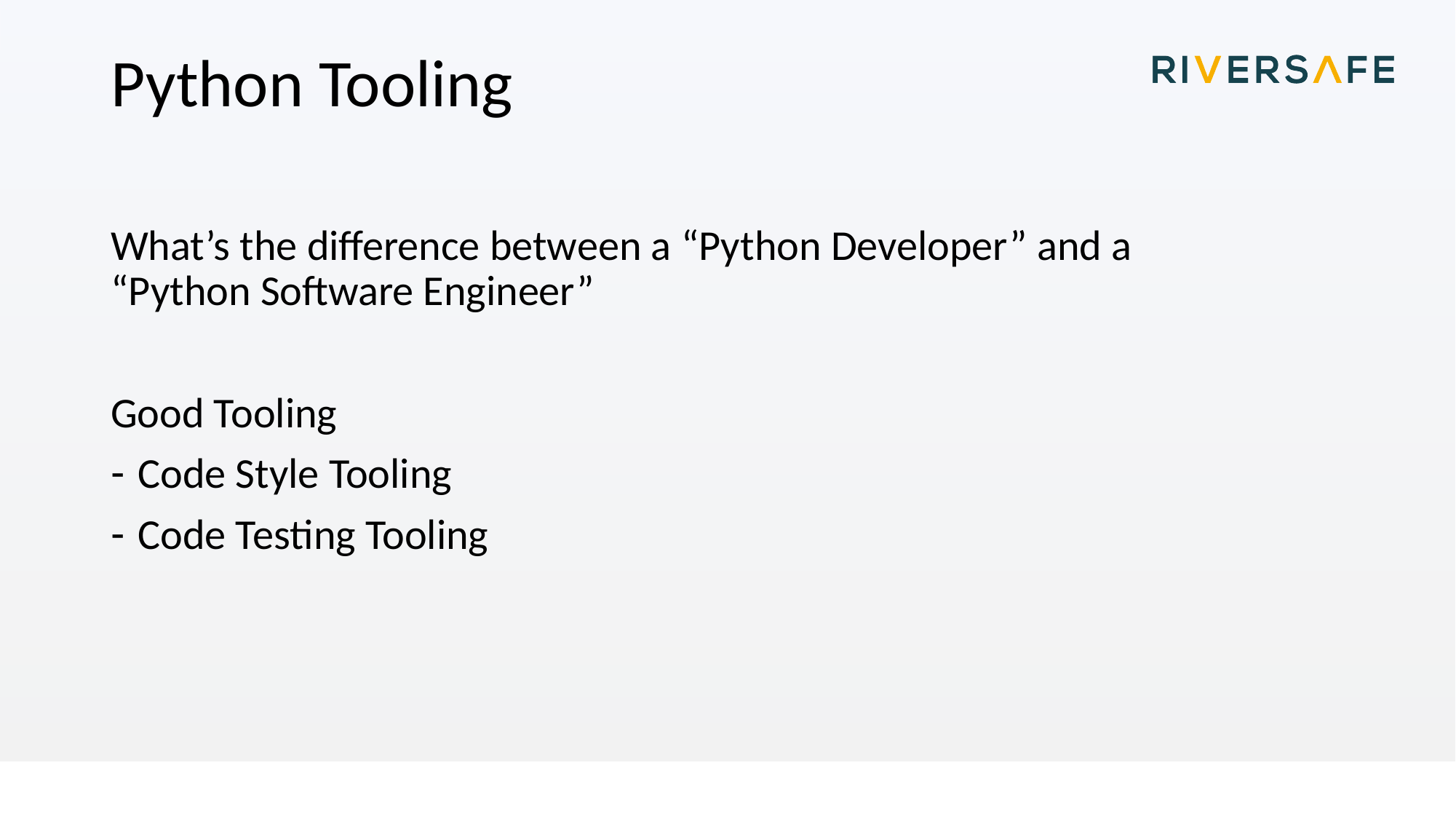

# Python Tooling
What’s the difference between a “Python Developer” and a “Python Software Engineer”

Good Tooling
Code Style Tooling
Code Testing Tooling